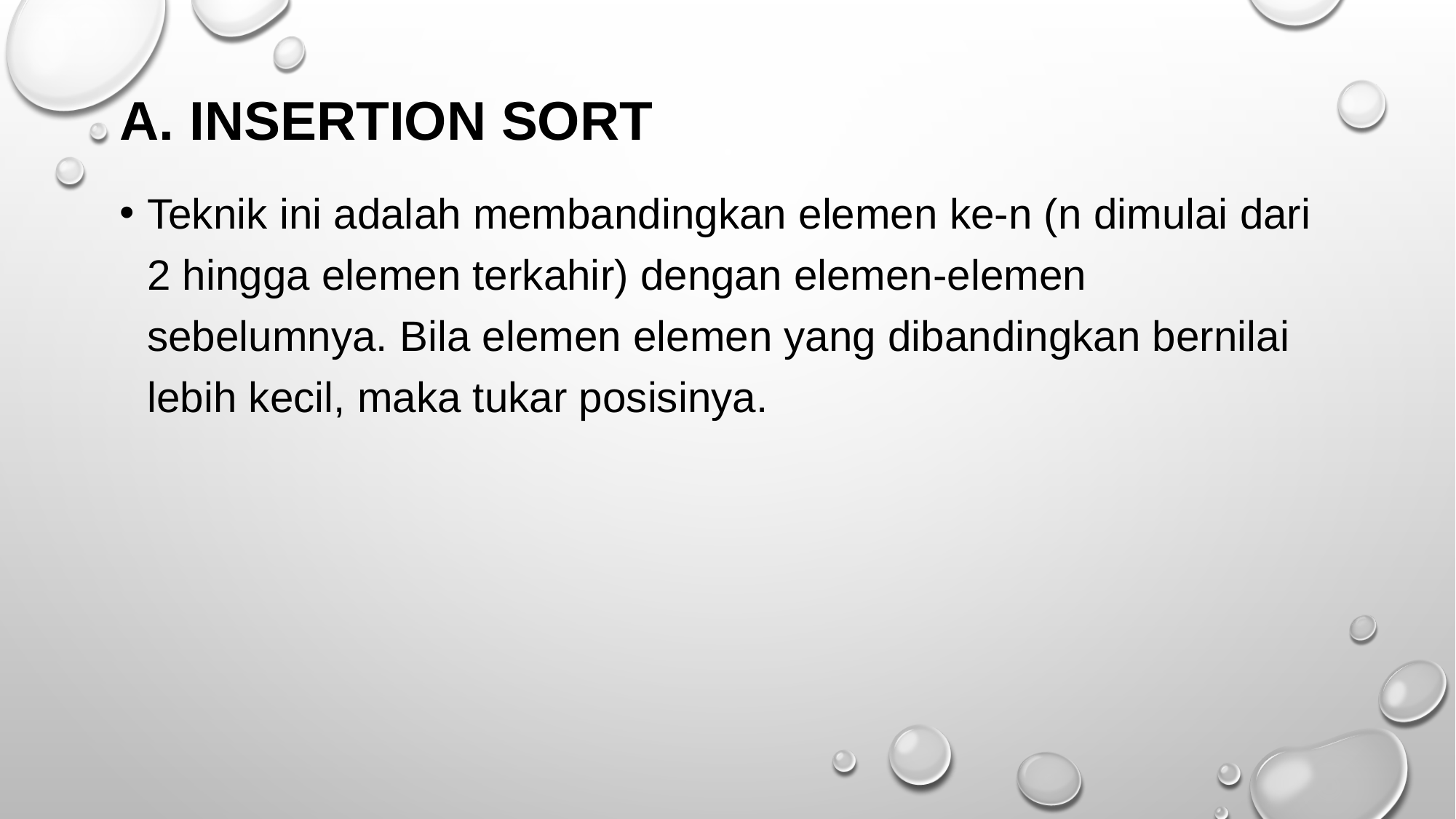

# a. Insertion Sort
Teknik ini adalah membandingkan elemen ke-n (n dimulai dari 2 hingga elemen terkahir) dengan elemen-elemen sebelumnya. Bila elemen elemen yang dibandingkan bernilai lebih kecil, maka tukar posisinya.